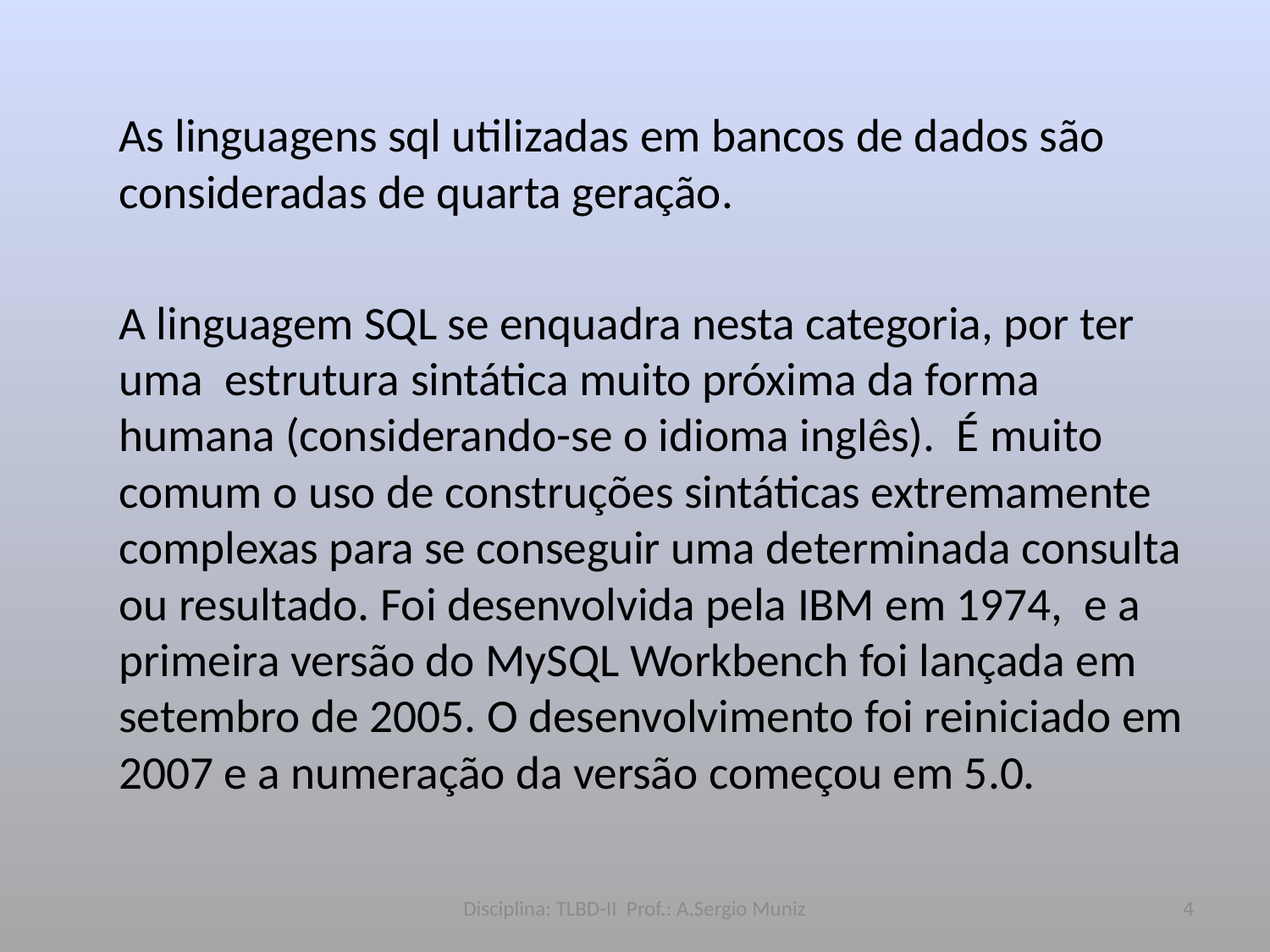

As linguagens sql utilizadas em bancos de dados são consideradas de quarta geração.

	A linguagem SQL se enquadra nesta categoria, por ter uma  estrutura sintática muito próxima da forma humana (considerando-se o idioma inglês).  É muito comum o uso de construções sintáticas extremamente complexas para se conseguir uma determinada consulta ou resultado. Foi desenvolvida pela IBM em 1974,  e a primeira versão do MySQL Workbench foi lançada em setembro de 2005. O desenvolvimento foi reiniciado em 2007 e a numeração da versão começou em 5.0.
Disciplina: TLBD-II  Prof.: A.Sergio Muniz
4